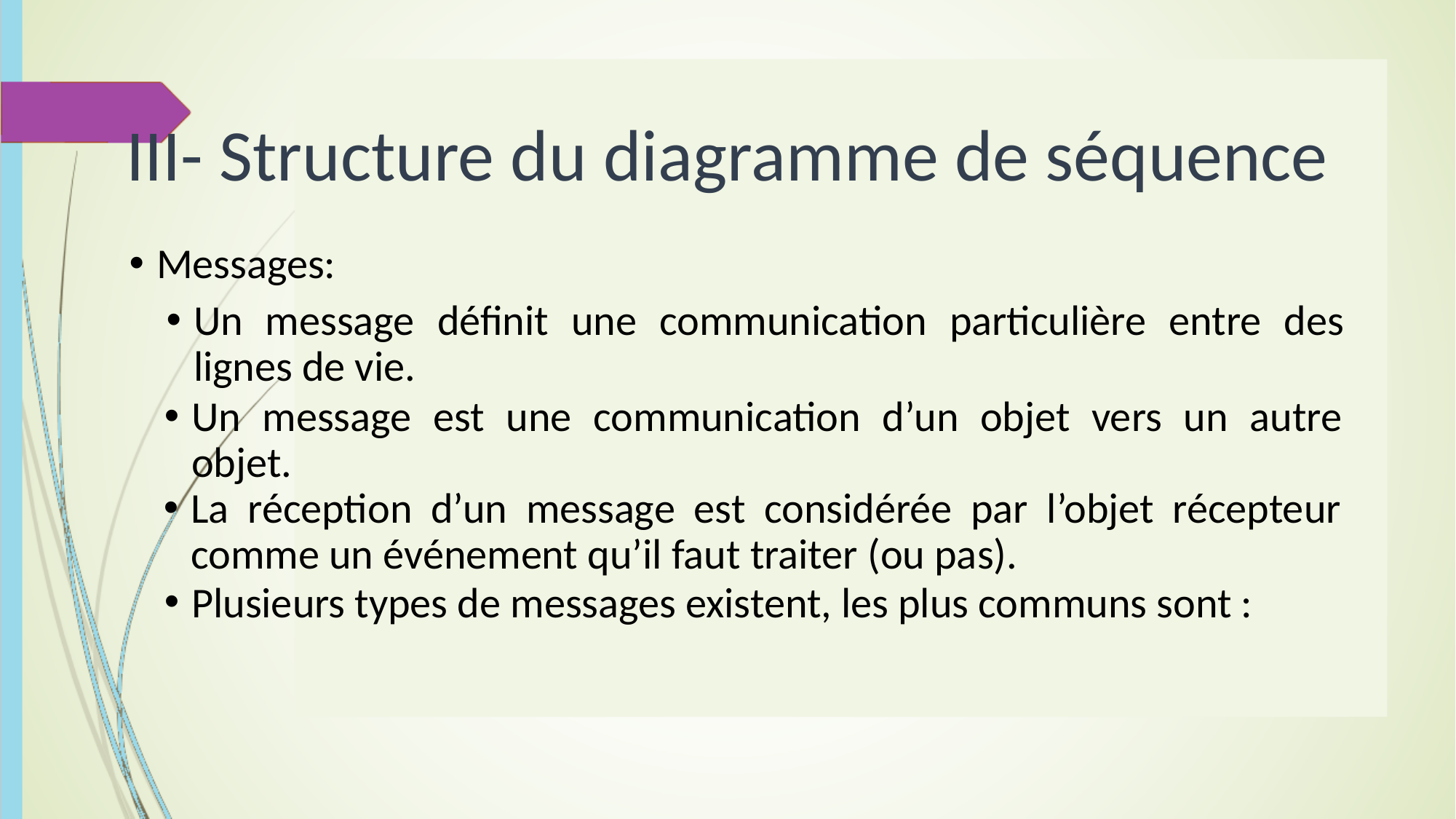

# III- Structure du diagramme de séquence
Messages:
Un message définit une communication particulière entre des lignes de vie.
Un message est une communication d’un objet vers un autre objet.
La réception d’un message est considérée par l’objet récepteur comme un événement qu’il faut traiter (ou pas).
Plusieurs types de messages existent, les plus communs sont :